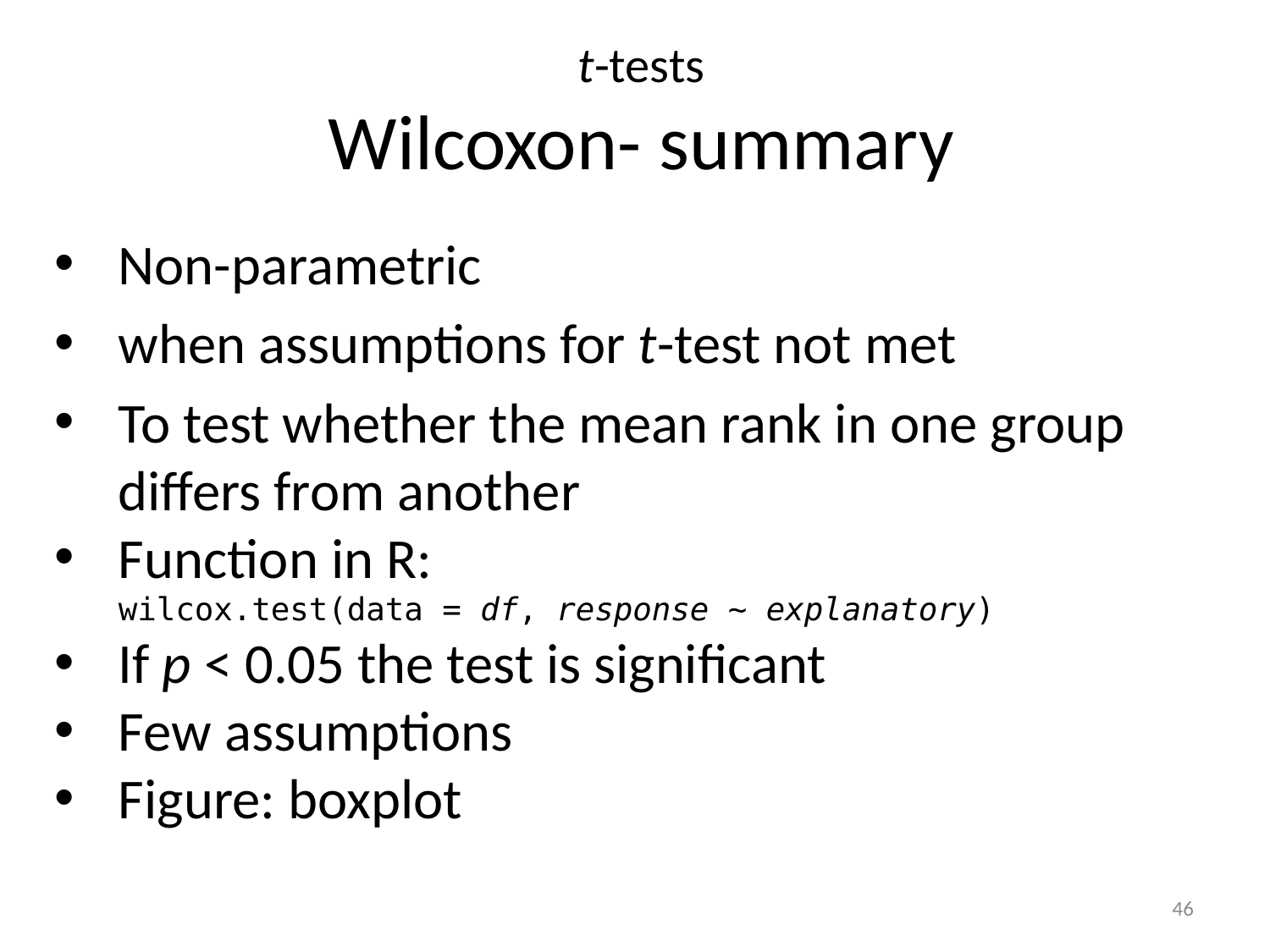

t-tests
Wilcoxon- summary
Non-parametric
when assumptions for t-test not met
To test whether the mean rank in one group differs from another
Function in R:
wilcox.test(data = df, response ~ explanatory)
If p < 0.05 the test is significant
Few assumptions
Figure: boxplot

46